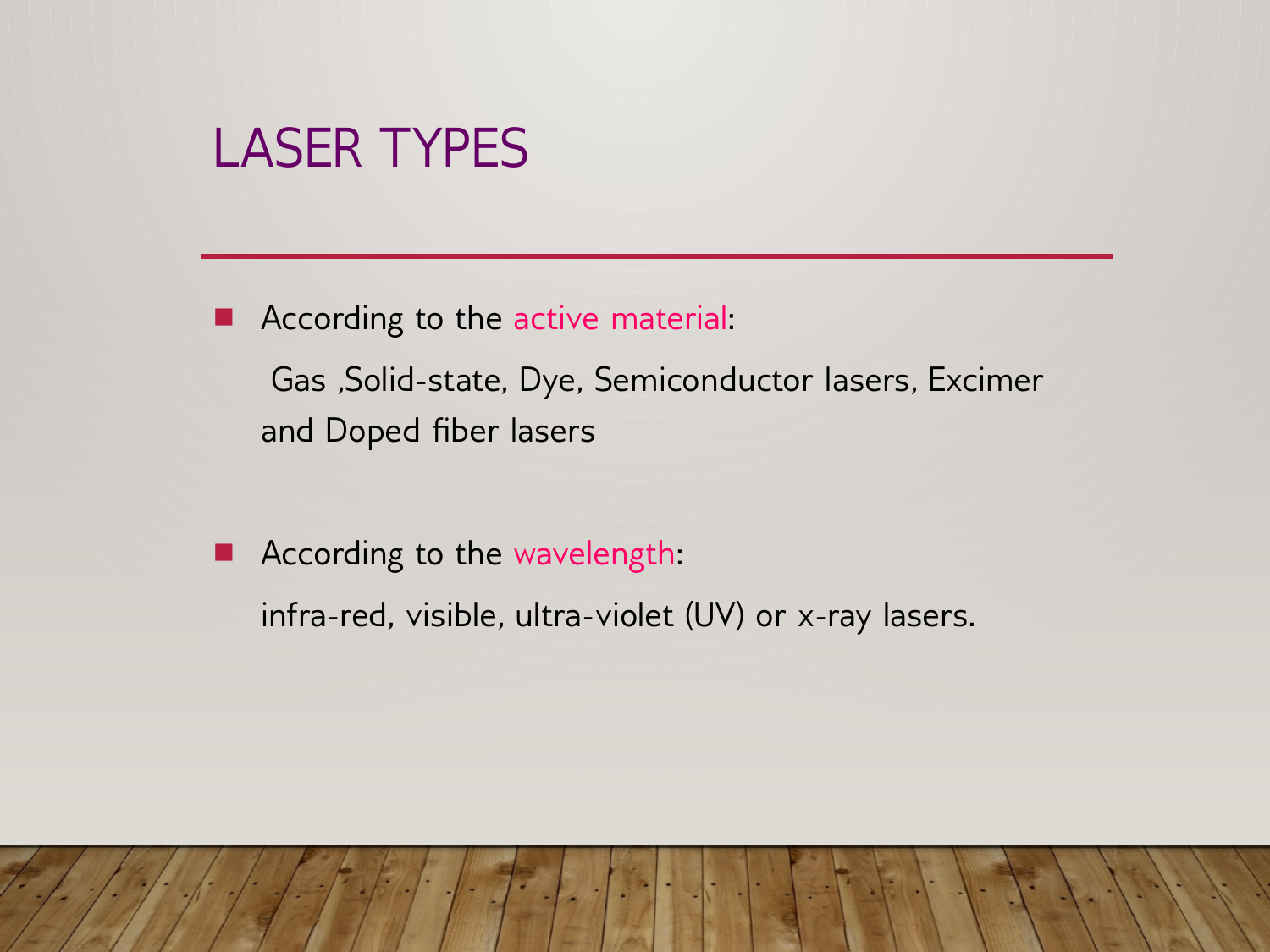

# Laser Types
According to the active material:
	 Gas ,Solid-state, Dye, Semiconductor lasers, Excimer and Doped fiber lasers

According to the wavelength:
	infra-red, visible, ultra-violet (UV) or x-ray lasers.